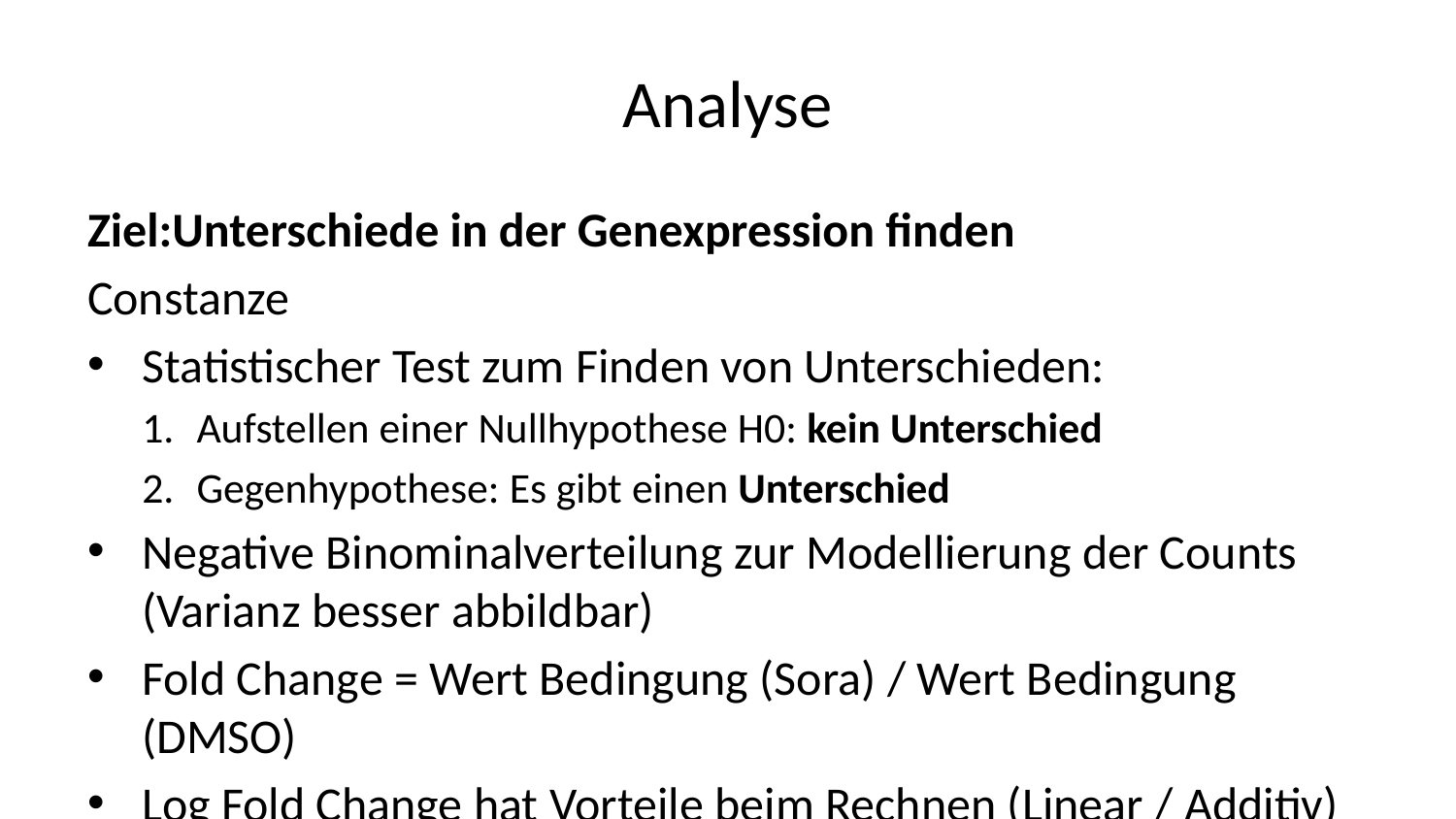

# Analyse
Ziel:Unterschiede in der Genexpression finden
Constanze
Statistischer Test zum Finden von Unterschieden:
Aufstellen einer Nullhypothese H0: kein Unterschied
Gegenhypothese: Es gibt einen Unterschied
Negative Binominalverteilung zur Modellierung der Counts (Varianz besser abbildbar)
Fold Change = Wert Bedingung (Sora) / Wert Bedingung (DMSO)
Log Fold Change hat Vorteile beim Rechnen (Linear / Additiv)
Vorbereitung
Constanze
Erstellen einer Count-Matrix und Annotation mit Zusatzbezeichnungen
Filtern der Daten (69% werden verworfen, 31% behalten)
Erstellen des DeSeq2-Objekts für die weitere Analyse
Transformieren und Normalisieren der Beobachtungen: In-Sample-Biases (Genlänge) vs. Between-Sample-Biases (Sequenziertiefe)
Count-Daten
Constanze
Roh-Counts

Nur transformiert

Transformiert und normalisiert

Kaum Unterschiede zu nicht-normalisierten Daten
Gute Datenqualität